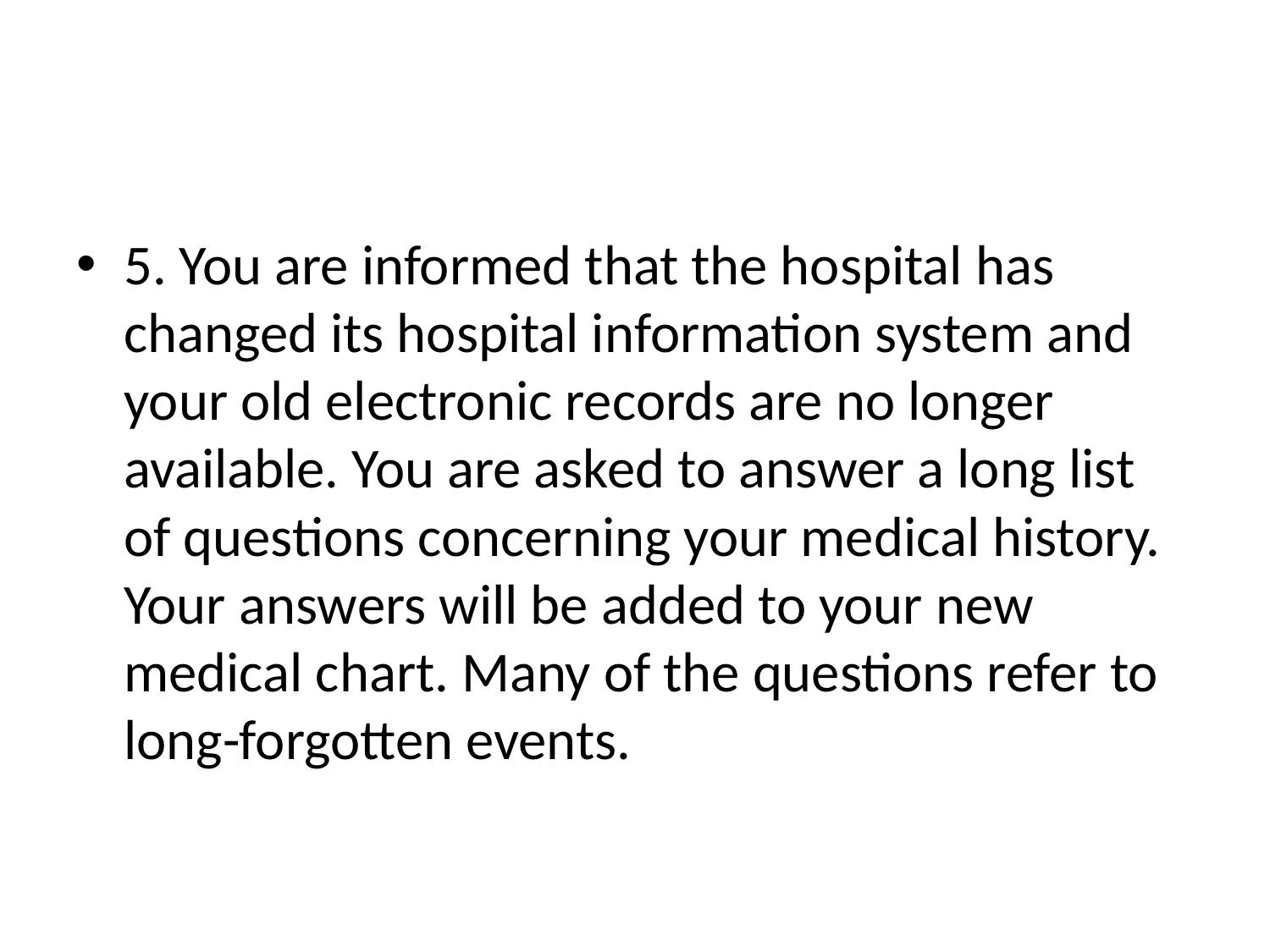

#
5. You are informed that the hospital has changed its hospital information system and your old electronic records are no longer available. You are asked to answer a long list of questions concerning your medical history. Your answers will be added to your new medical chart. Many of the questions refer to long-forgotten events.